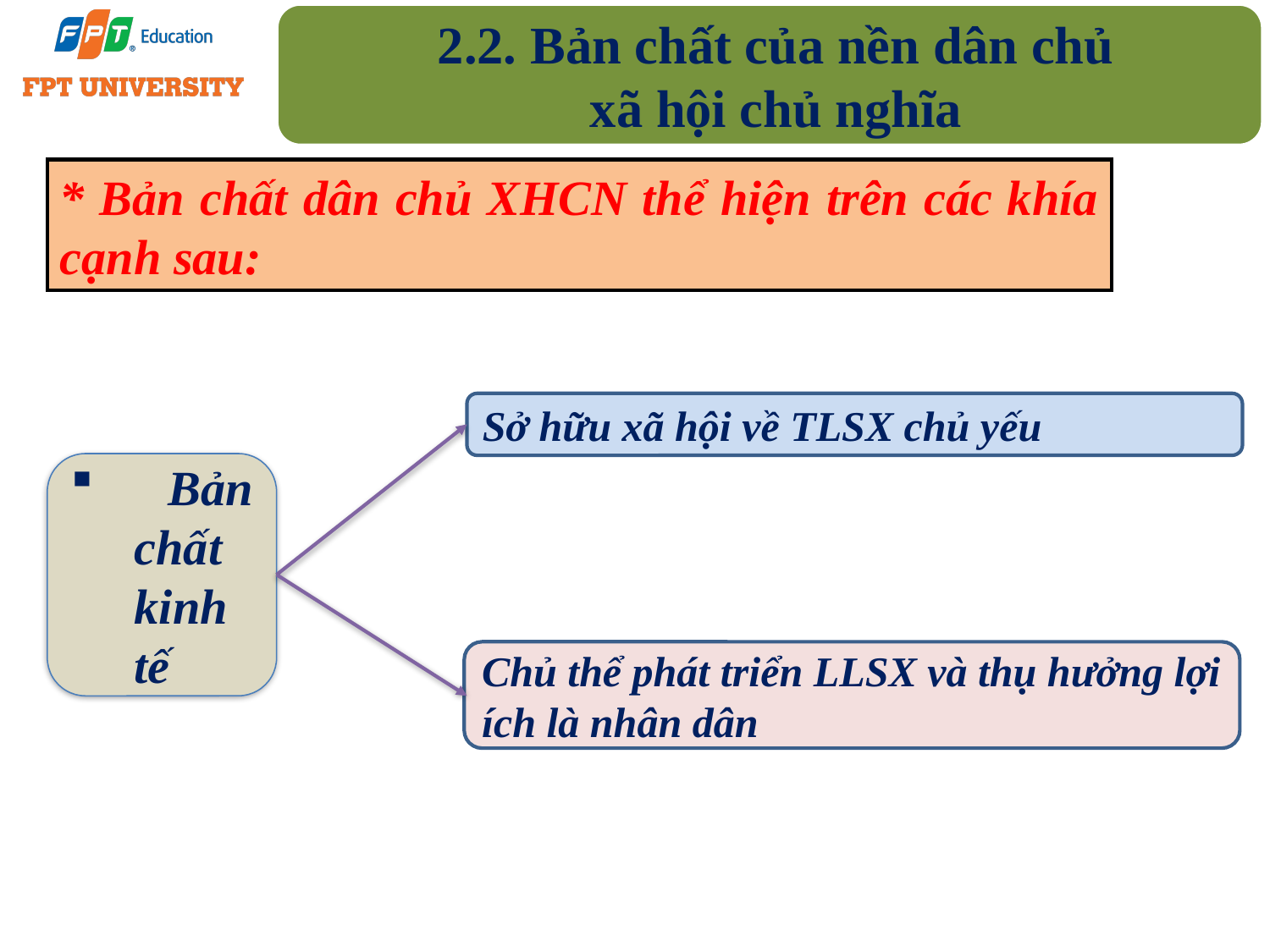

2.2. Bản chất của nền dân chủ
xã hội chủ nghĩa
* Bản chất dân chủ XHCN thể hiện trên các khía cạnh sau:
Sở hữu xã hội về TLSX chủ yếu
 Bản chất kinh tế
Chủ thể phát triển LLSX và thụ hưởng lợi ích là nhân dân